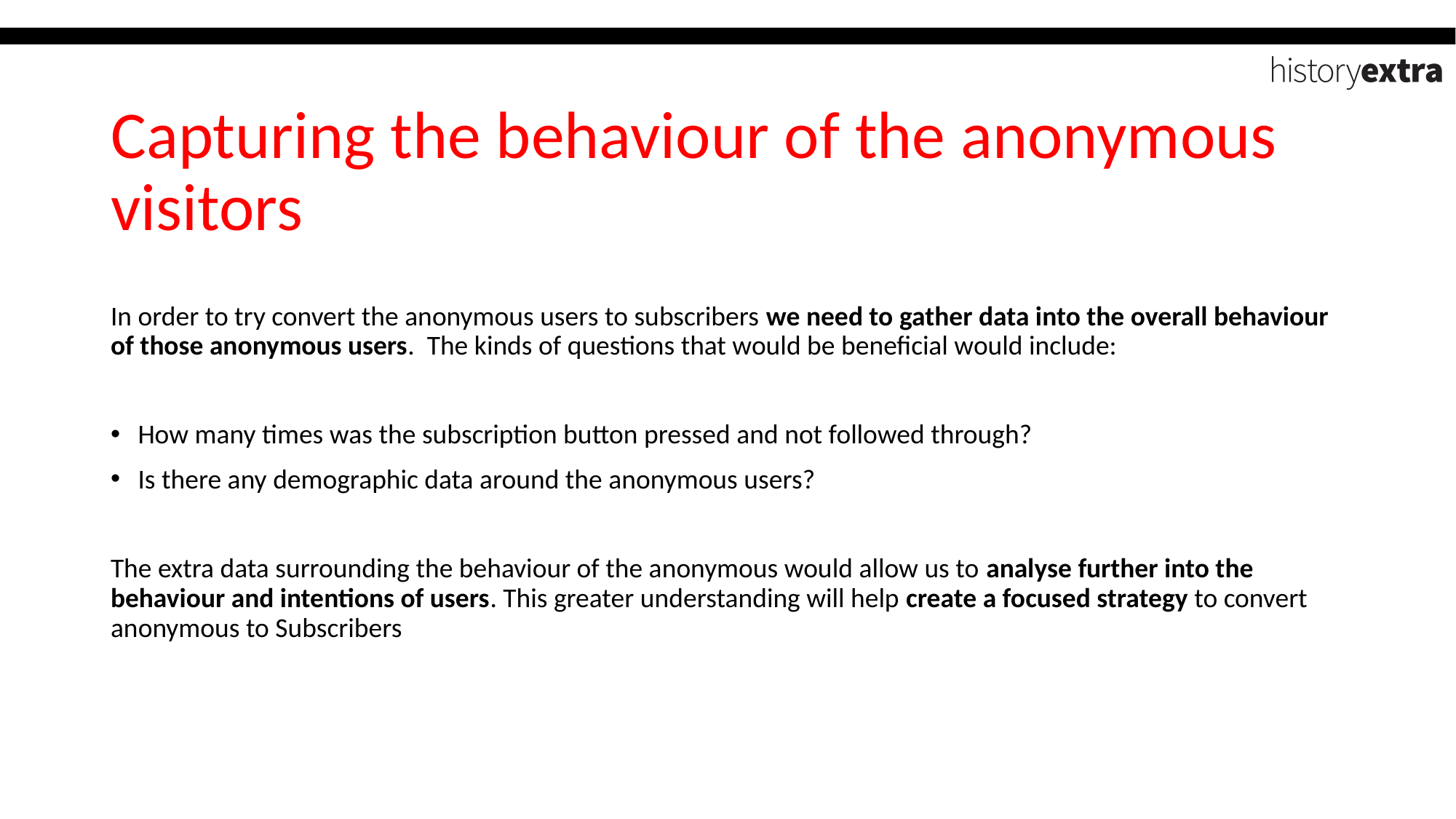

# Capturing the behaviour of the anonymous visitors

In order to try convert the anonymous users to subscribers we need to gather data into the overall behaviour of those anonymous users.  The kinds of questions that would be beneficial would include:

How many times was the subscription button pressed and not followed through?
Is there any demographic data around the anonymous users?

The extra data surrounding the behaviour of the anonymous would allow us to analyse further into the behaviour and intentions of users. This greater understanding will help create a focused strategy to convert anonymous to Subscribers